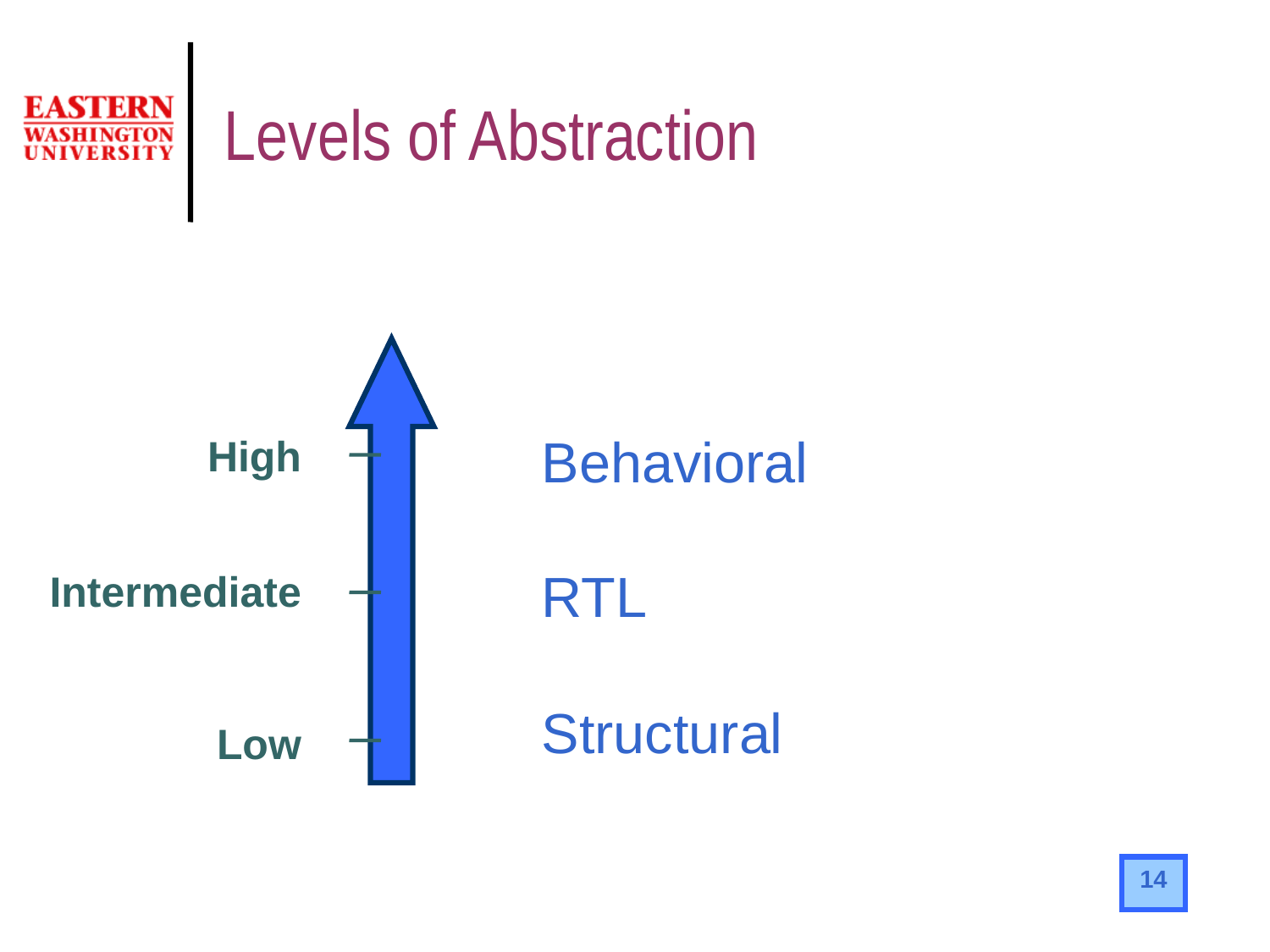

# Levels of Abstraction

Behavioral
RTL
Structural
High

Intermediate

Low

14